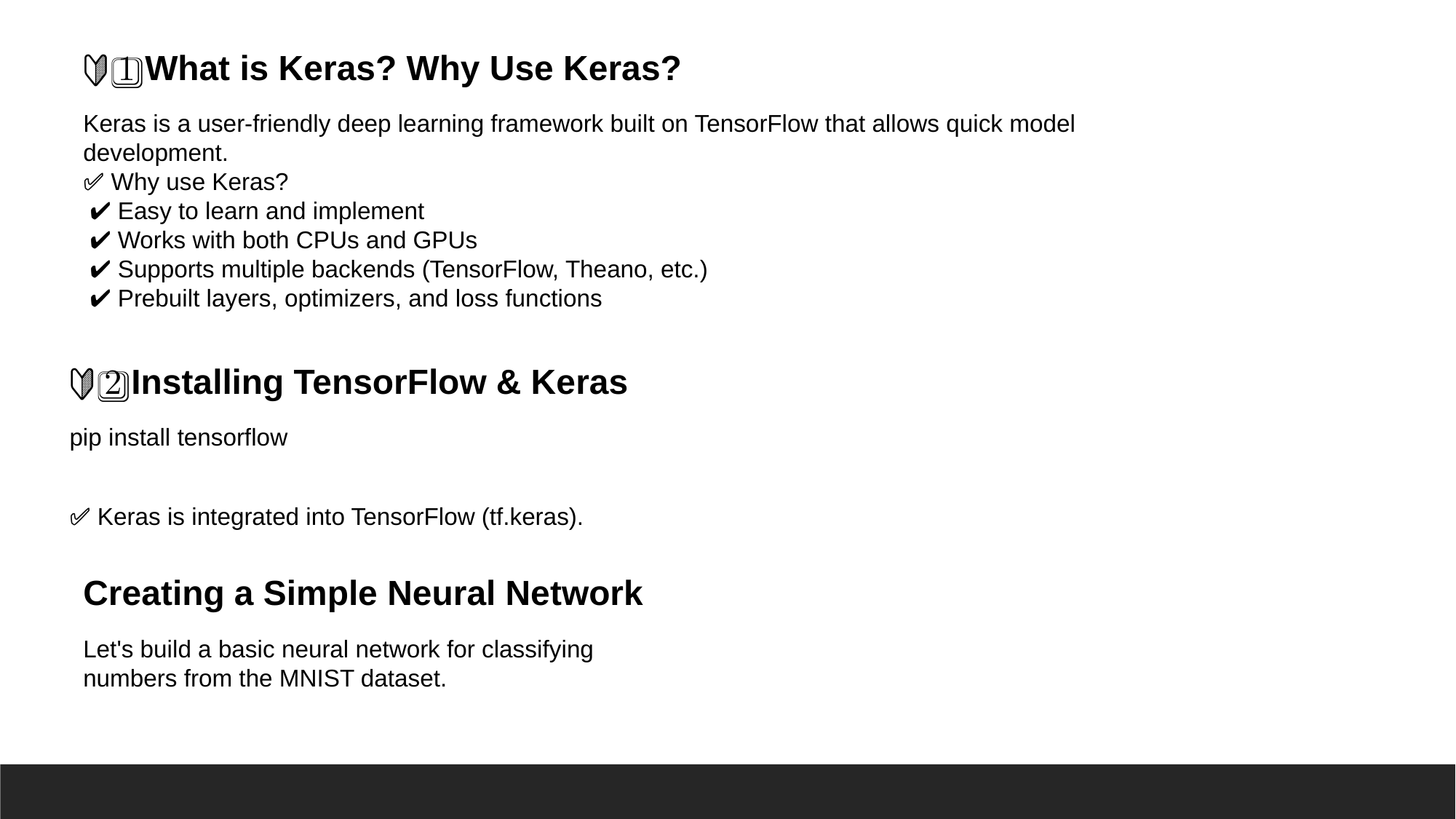

🔰 1️⃣ What is Keras? Why Use Keras?
Keras is a user-friendly deep learning framework built on TensorFlow that allows quick model development.
✅ Why use Keras?
 ✔️ Easy to learn and implement
 ✔️ Works with both CPUs and GPUs
 ✔️ Supports multiple backends (TensorFlow, Theano, etc.)
 ✔️ Prebuilt layers, optimizers, and loss functions
🔰 2️⃣ Installing TensorFlow & Keras
pip install tensorflow

✅ Keras is integrated into TensorFlow (tf.keras).
Creating a Simple Neural Network
Let's build a basic neural network for classifying numbers from the MNIST dataset.